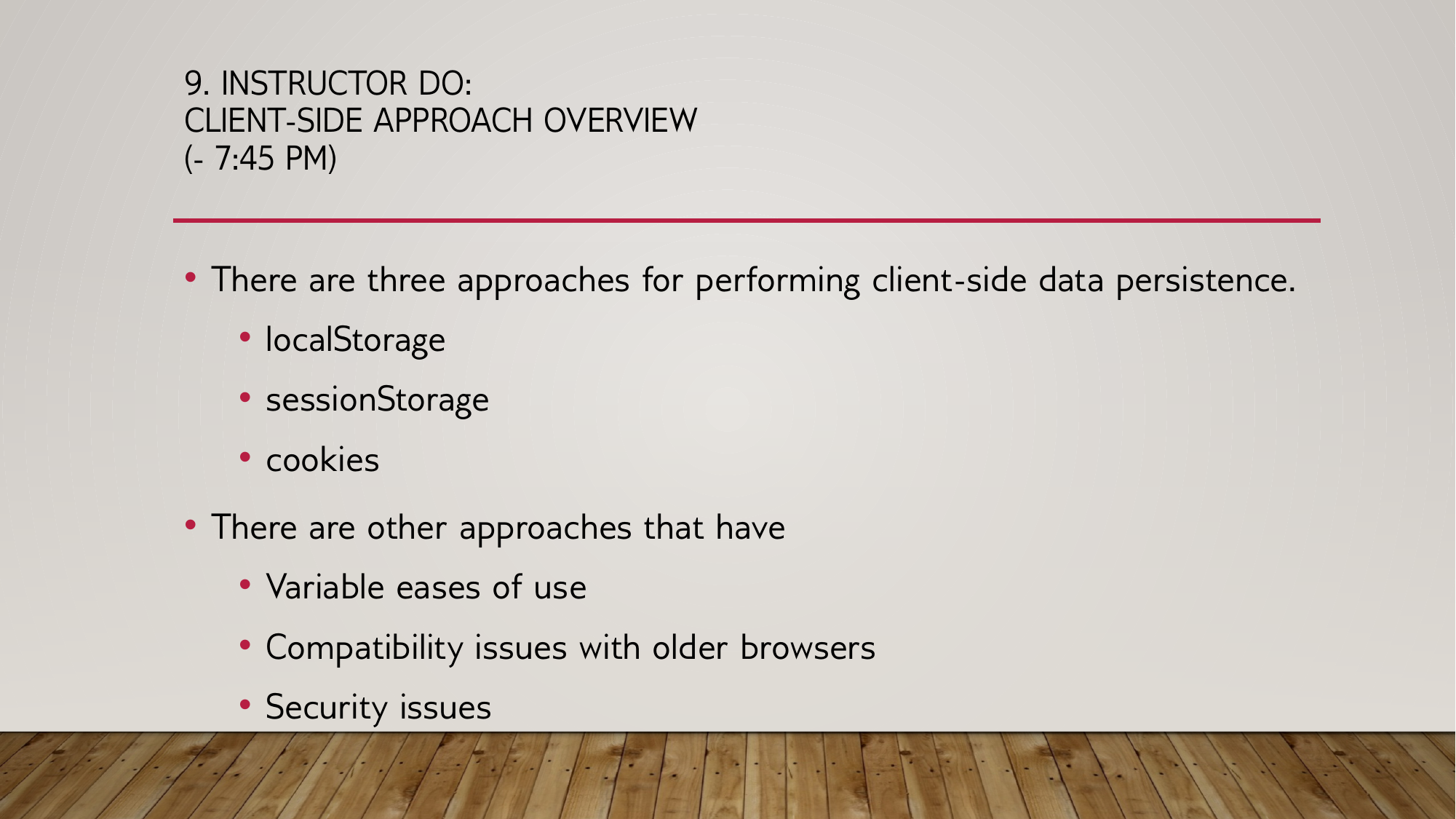

# 9. Instructor Do: Client-Side Approach Overview (- 7:45 PM)
There are three approaches for performing client-side data persistence.
localStorage
sessionStorage
cookies
There are other approaches that have
Variable eases of use
Compatibility issues with older browsers
Security issues